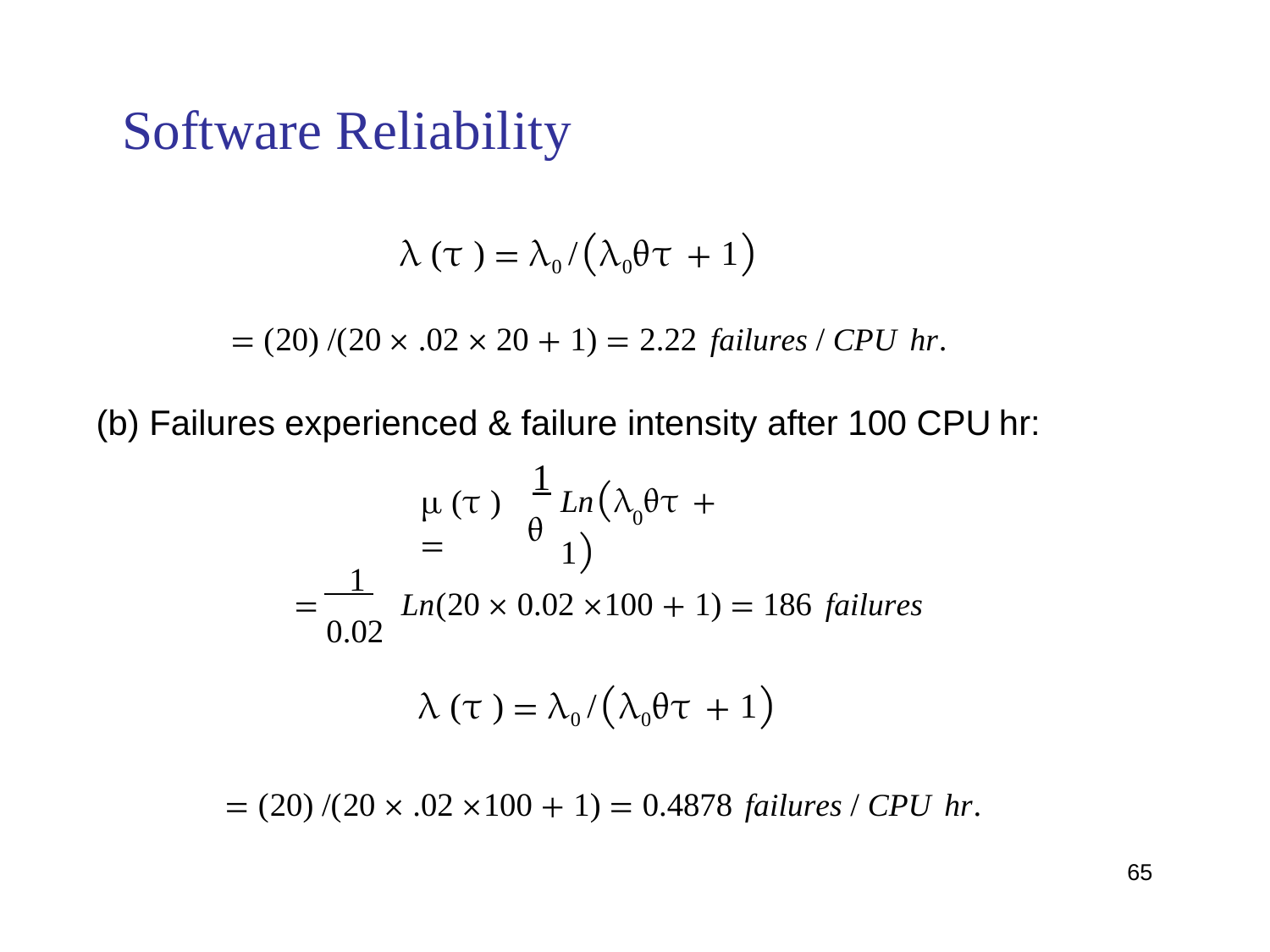

Software Reliability
λ (τ ) = λ0 /(λ0θτ + 1)
= (20) /(20 × .02 × 20 + 1) = 2.22 failures / CPU hr.
(b)
Failures
hr:
experienced & failure intensity after 100 CPU
1
Ln(λ θτ + 1)
µ (τ ) =
0
θ
   1

=
Ln(20 × 0.02 ×100 + 1) = 186 failures
0.02
λ (τ ) = λ0 /(λ0θτ + 1)
= (20) /(20 × .02 ×100 + 1) = 0.4878 failures / CPU hr.
65